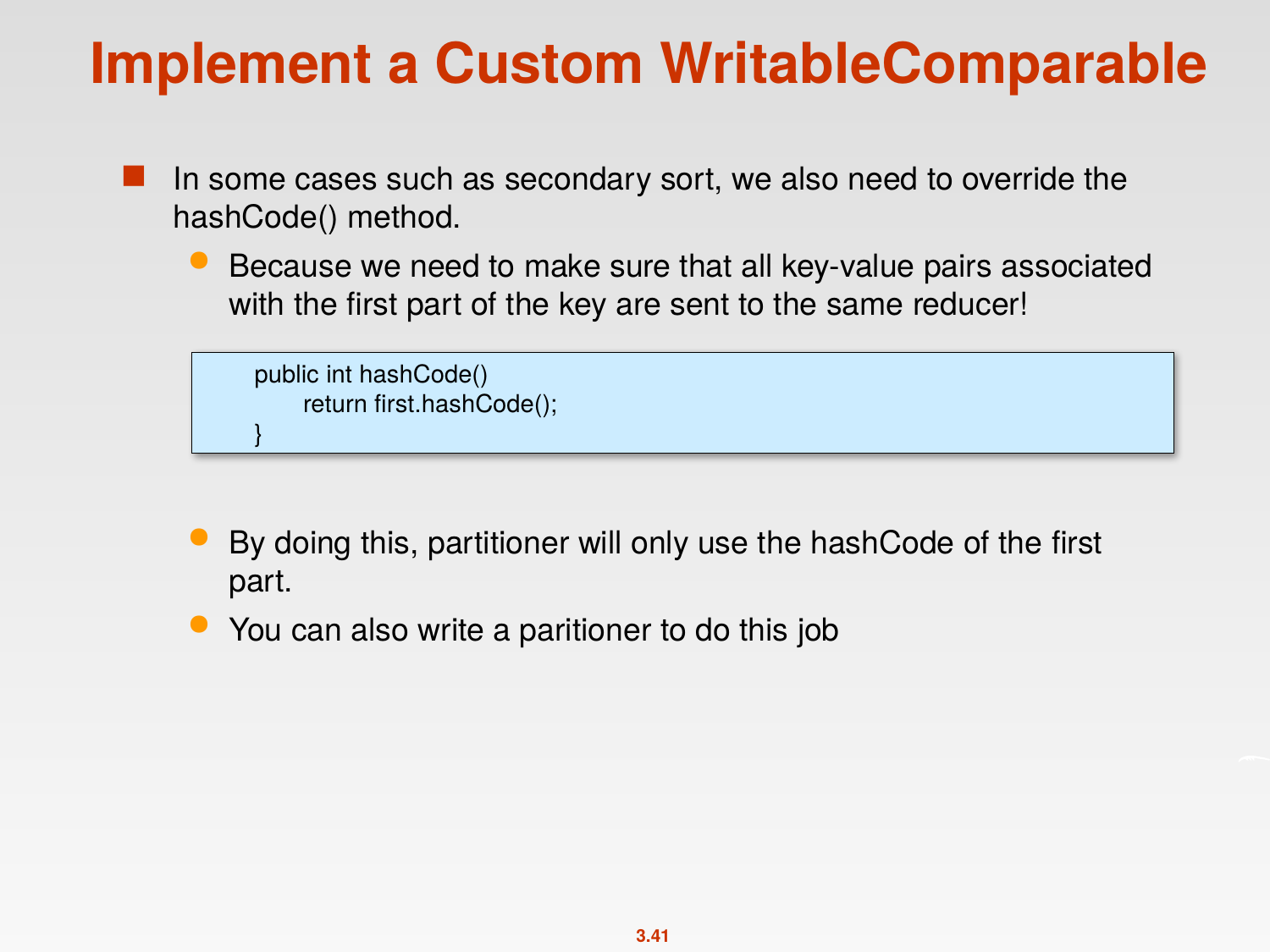

# Implement a Custom WritableComparable
In some cases such as secondary sort, we also need to override the hashCode() method.
Because we need to make sure that all key-value pairs associated with the first part of the key are sent to the same reducer!

By doing this, partitioner will only use the hashCode of the first part.
You can also write a paritioner to do this job
	public int hashCode()
		return first.hashCode();
	}